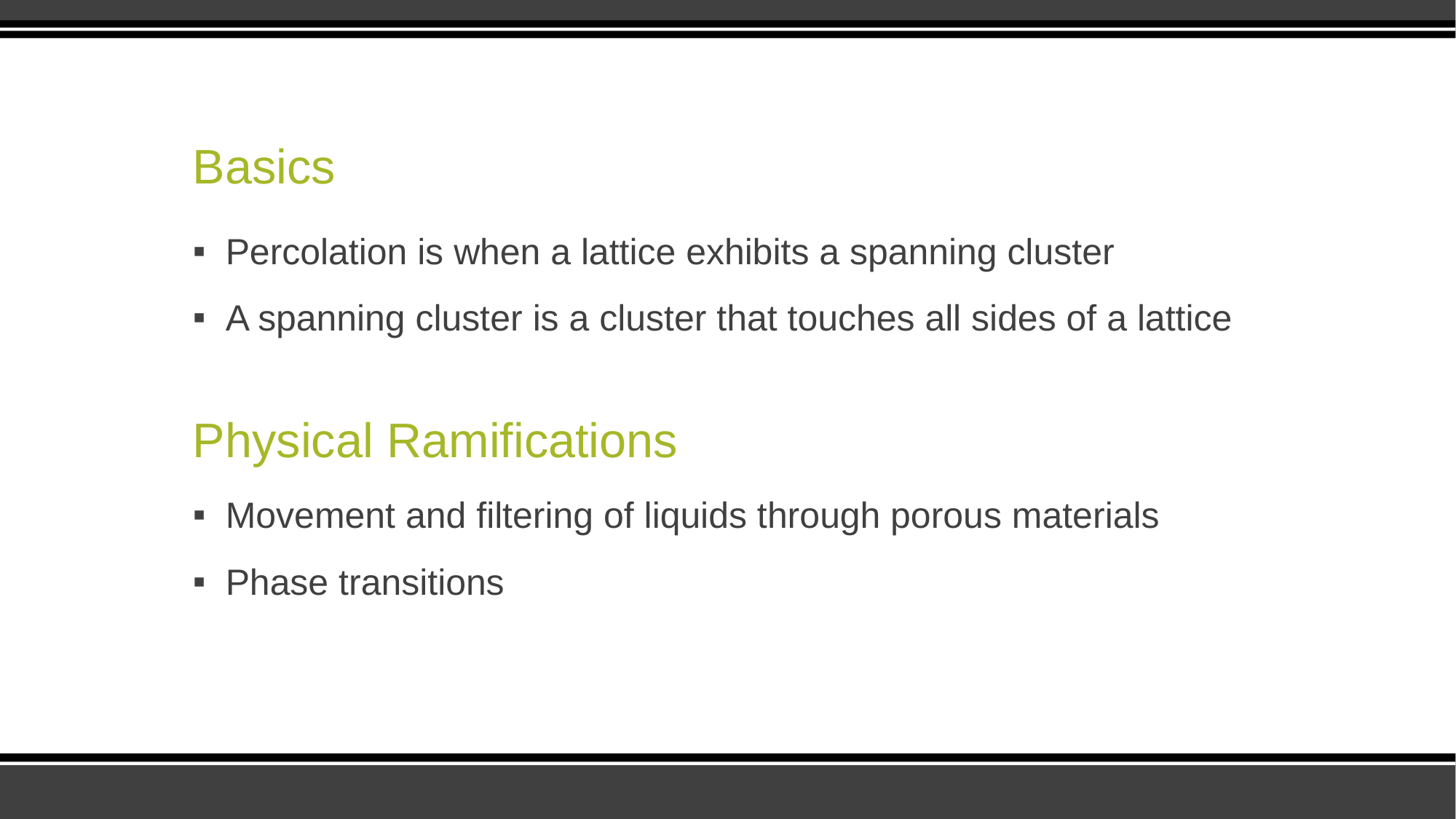

# Basics
Percolation is when a lattice exhibits a spanning cluster
A spanning cluster is a cluster that touches all sides of a lattice
Physical Ramifications
Movement and filtering of liquids through porous materials
Phase transitions